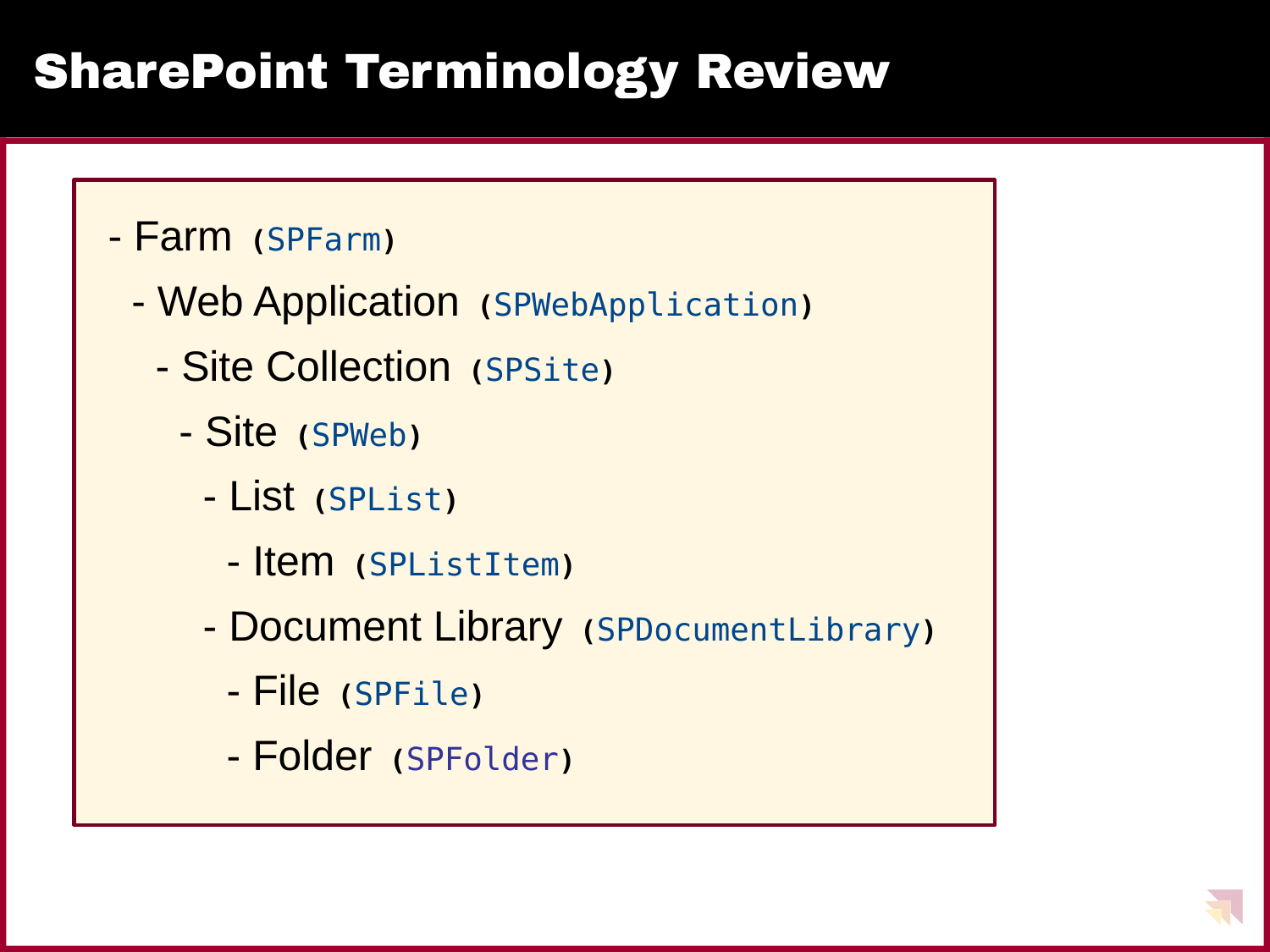

# SharePoint Terminology Review

- Farm (SPFarm)
  - Web Application (SPWebApplication)
    - Site Collection (SPSite)
      - Site (SPWeb)
        - List (SPList)
          - Item (SPListItem)
        - Document Library (SPDocumentLibrary)
          - File (SPFile)
          - Folder (SPFolder)